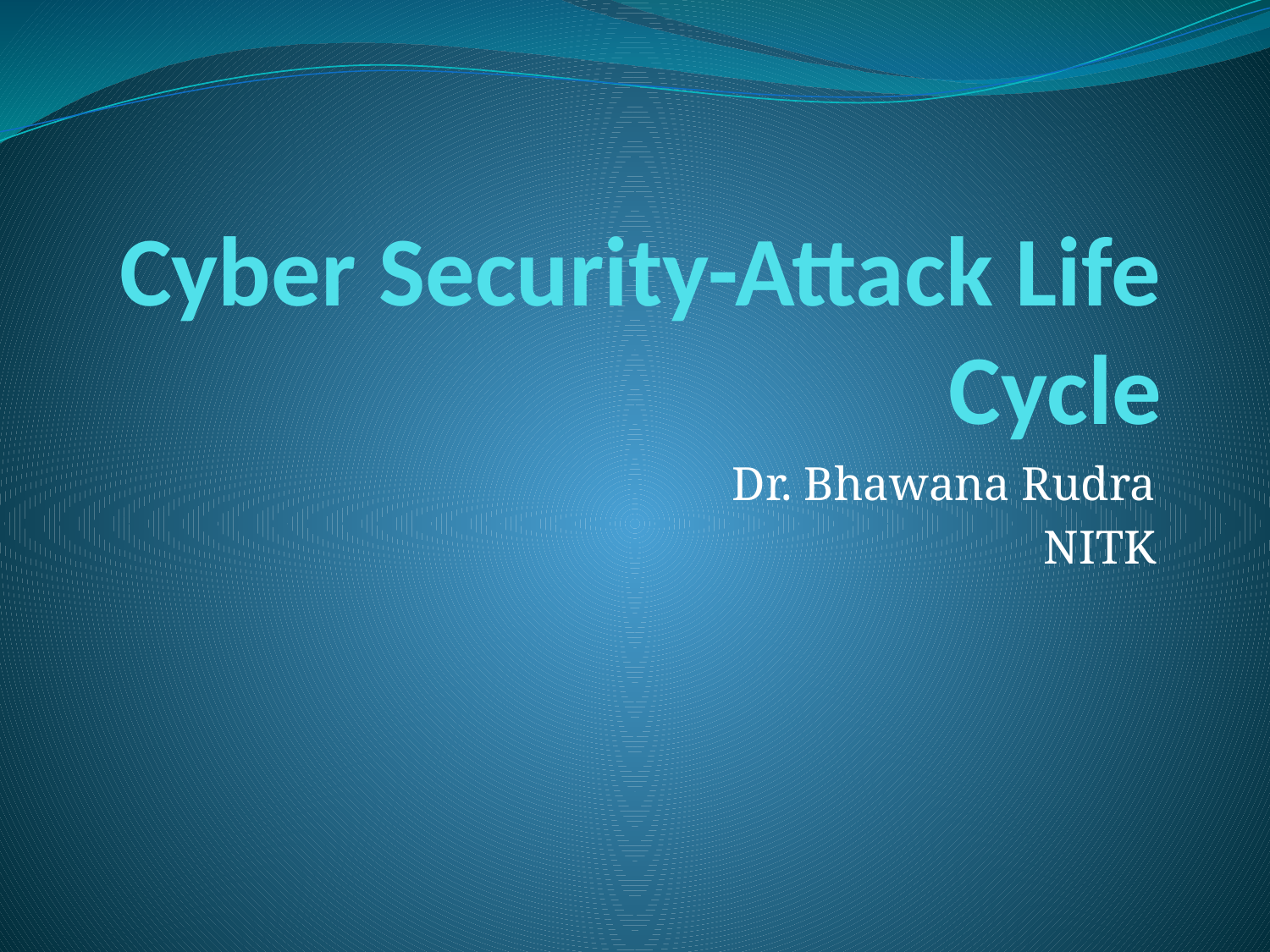

# Cyber Security-Attack Life Cycle
Dr. Bhawana Rudra
NITK